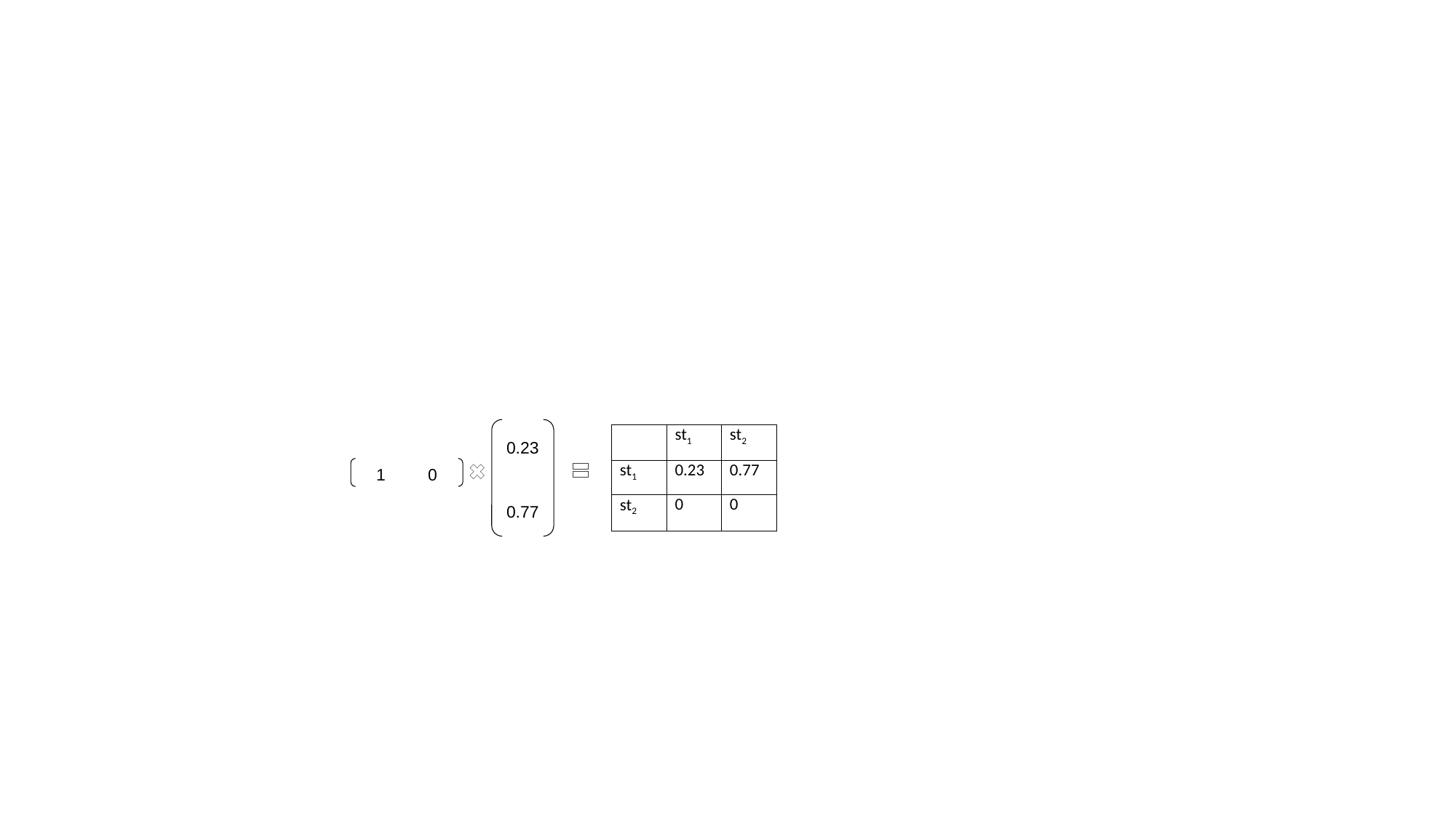

0.23

0.77
1         0

|  | st1 | st2 |
| --- | --- | --- |
| st1 | 0.23 | 0.77 |
| st2 | 0 | 0 |